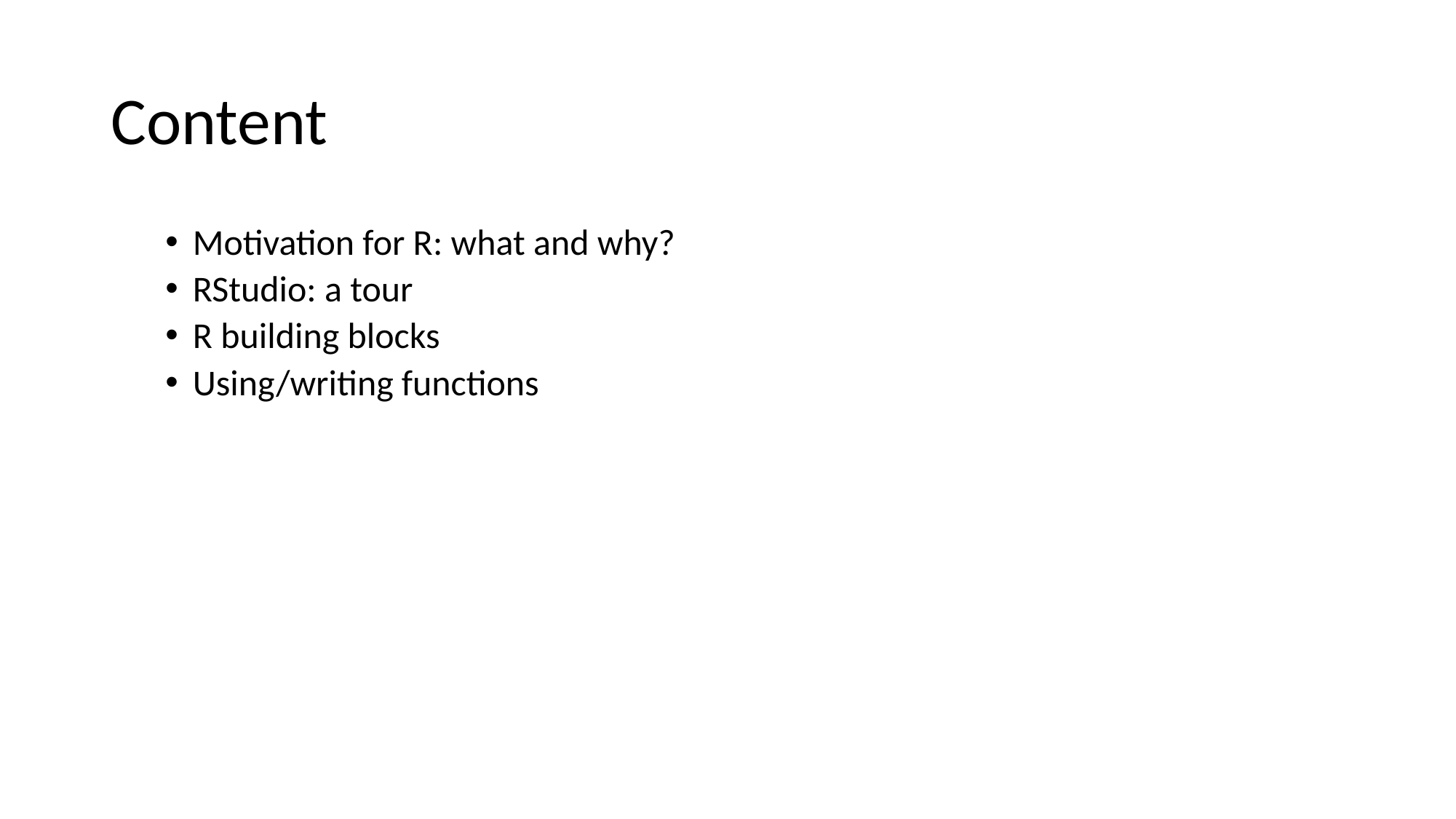

# Content
Motivation for R: what and why?
RStudio: a tour
R building blocks
Using/writing functions